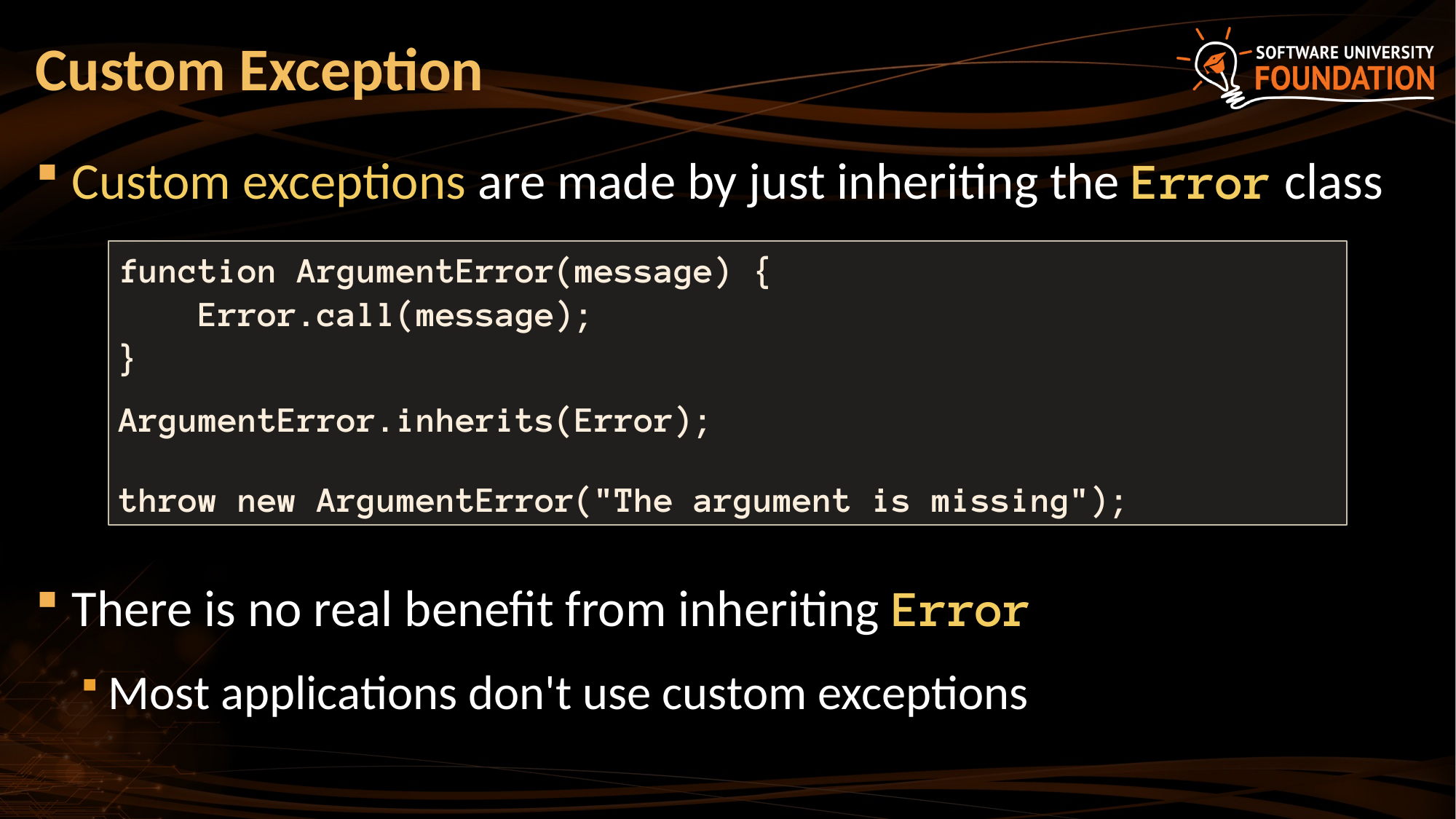

# Custom Exception
Custom exceptions are made by just inheriting the Error class

There is no real benefit from inheriting Error
Most applications don't use custom exceptions
function ArgumentError(message) {
    Error.call(message);
}
ArgumentError.inherits(Error);
throw new ArgumentError("The argument is missing");